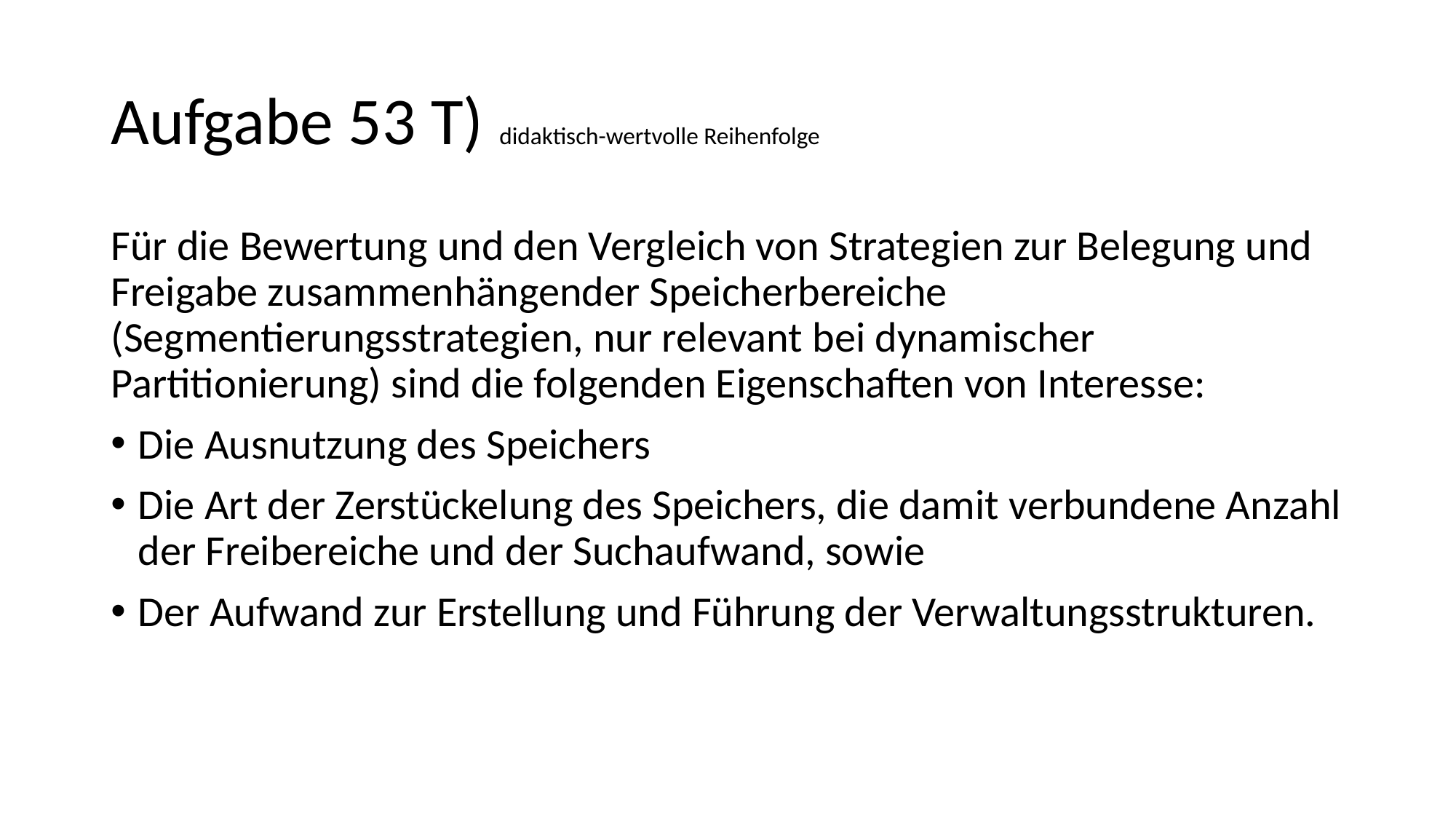

# Aufgabe 53 T) didaktisch-wertvolle Reihenfolge
Für die Bewertung und den Vergleich von Strategien zur Belegung und Freigabe zusammenhängender Speicherbereiche (Segmentierungsstrategien, nur relevant bei dynamischer Partitionierung) sind die folgenden Eigenschaften von Interesse:
Die Ausnutzung des Speichers
Die Art der Zerstückelung des Speichers, die damit verbundene Anzahl der Freibereiche und der Suchaufwand, sowie
Der Aufwand zur Erstellung und Führung der Verwaltungsstrukturen.